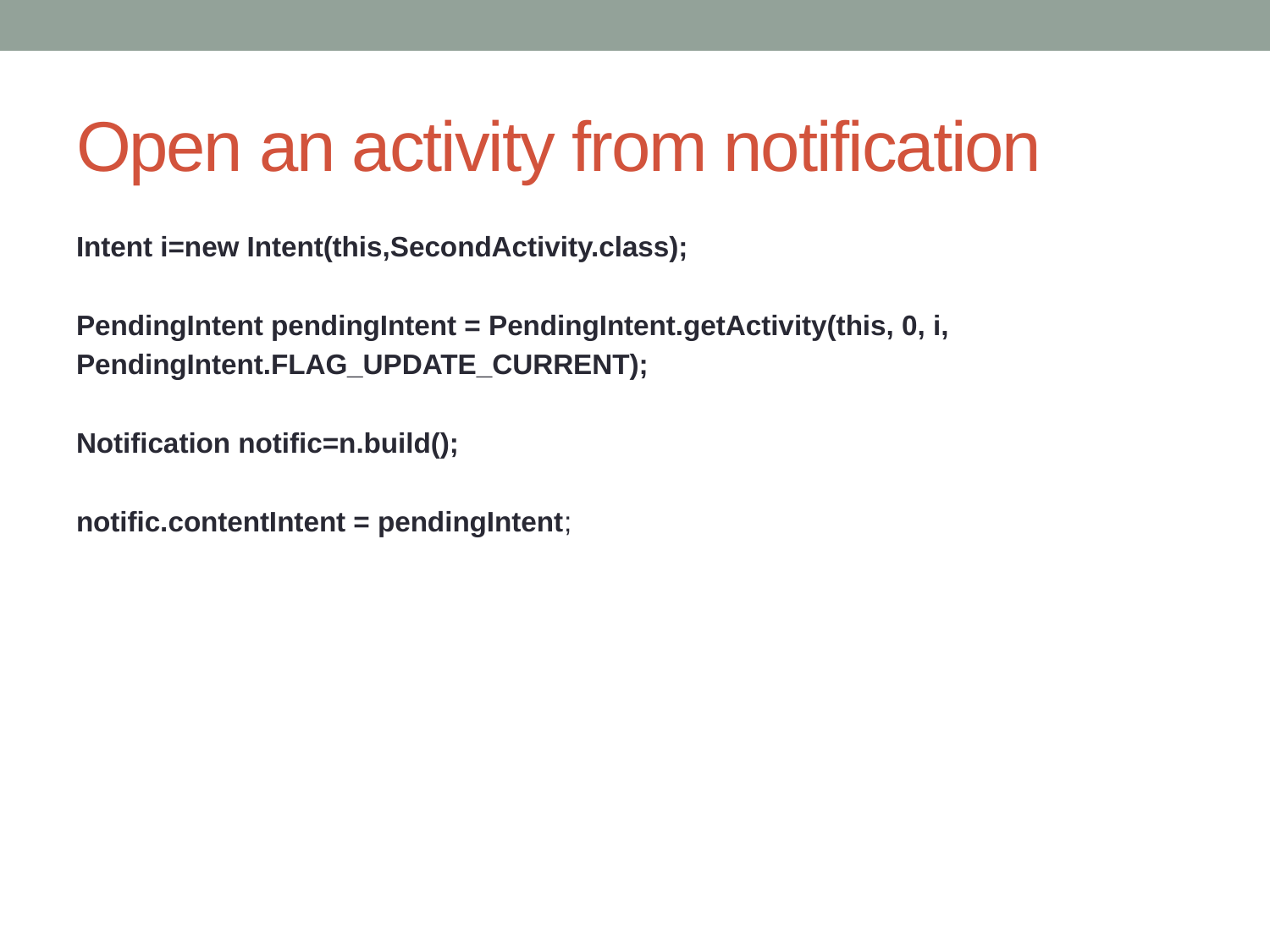

# Open an activity from notification
Intent i=new Intent(this,SecondActivity.class);

PendingIntent pendingIntent = PendingIntent.getActivity(this, 0, i,
PendingIntent.FLAG_UPDATE_CURRENT);

Notification notific=n.build();

notific.contentIntent = pendingIntent;